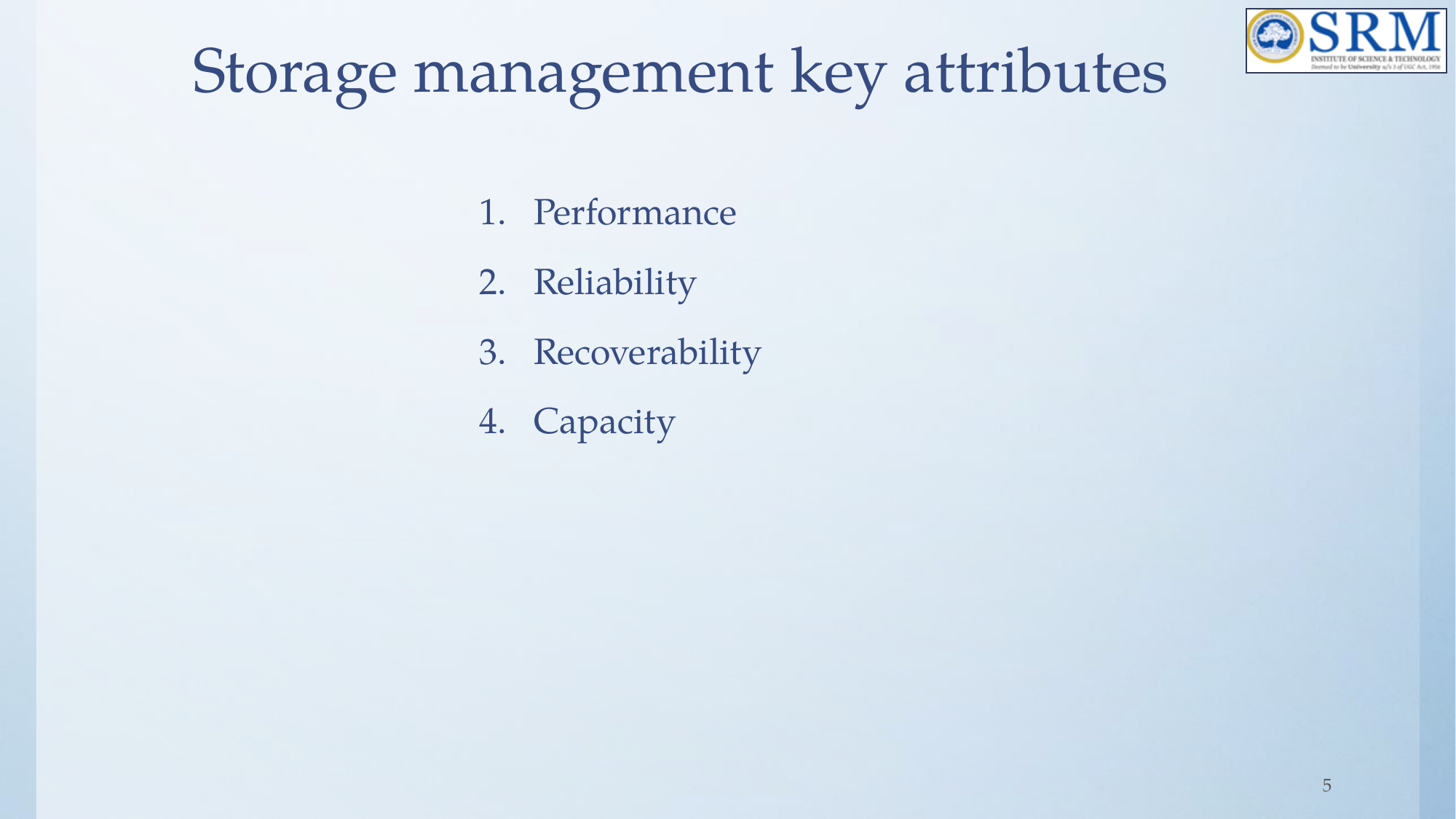

# Storage management key attributes
Performance
Reliability
Recoverability
Capacity
5